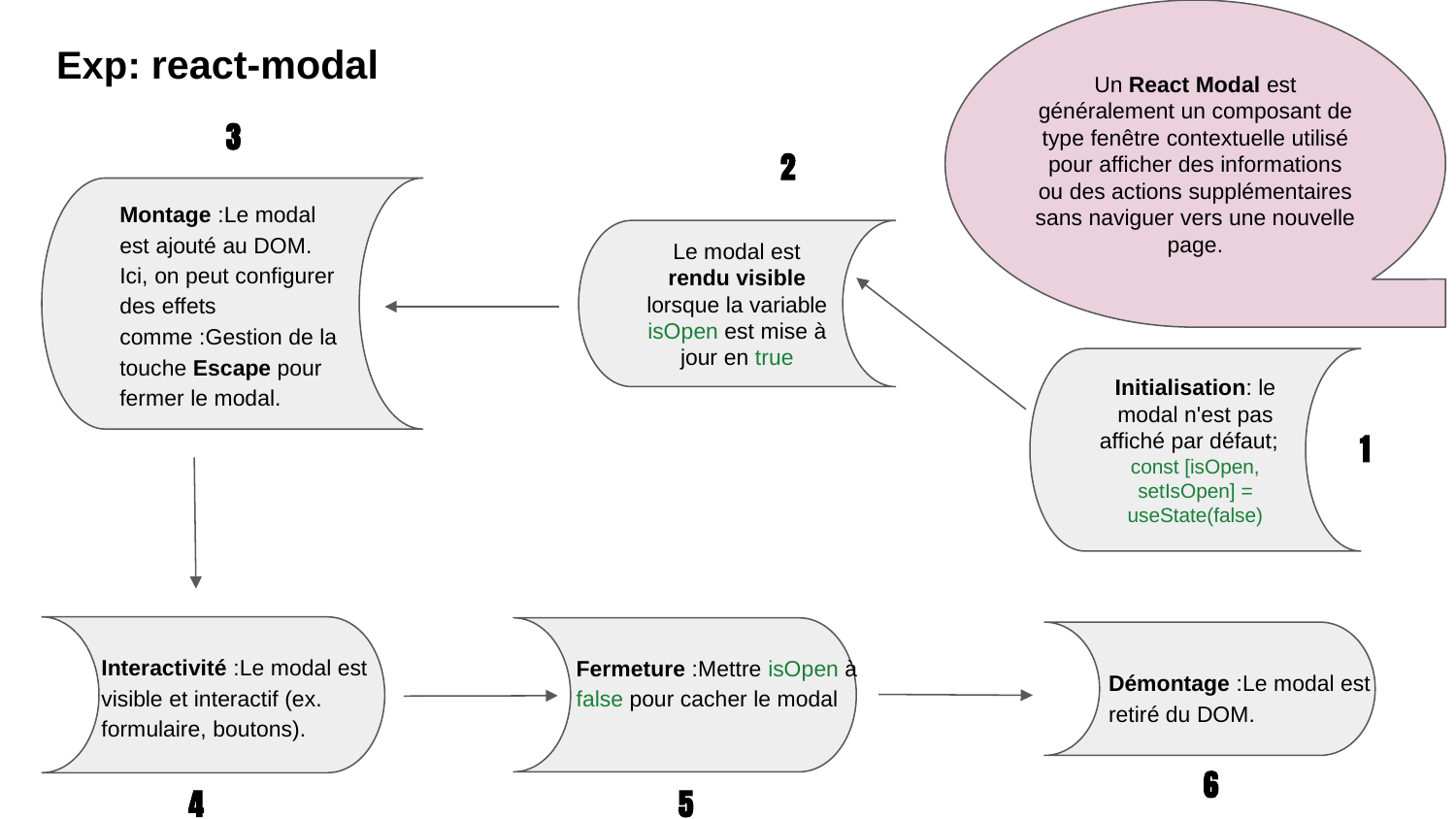

Un React Modal est généralement un composant de type fenêtre contextuelle utilisé pour afficher des informations ou des actions supplémentaires sans naviguer vers une nouvelle page.
# Exp: react-modal
3
2
Montage :Le modal est ajouté au DOM. Ici, on peut configurer des effets comme :Gestion de la touche Escape pour fermer le modal.
Le modal est rendu visible lorsque la variable isOpen est mise à jour en true
Initialisation: le modal n'est pas affiché par défaut;   const [isOpen, setIsOpen] = useState(false)
1

Interactivité :Le modal est visible et interactif (ex. formulaire, boutons).
Fermeture :Mettre isOpen à false pour cacher le modal
Démontage :Le modal est retiré du DOM.
6
4
5